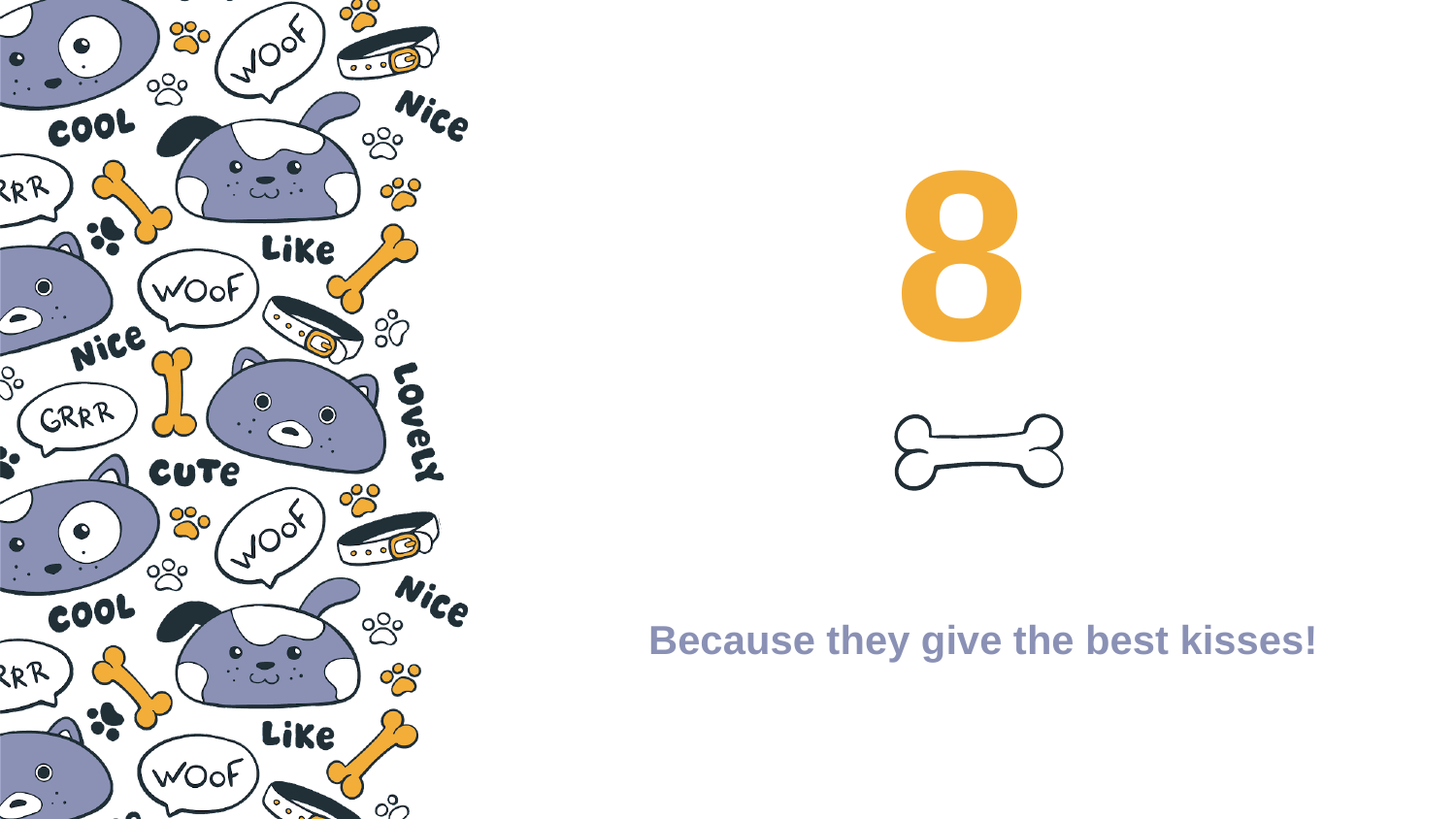

8

# Because they give the best kisses!